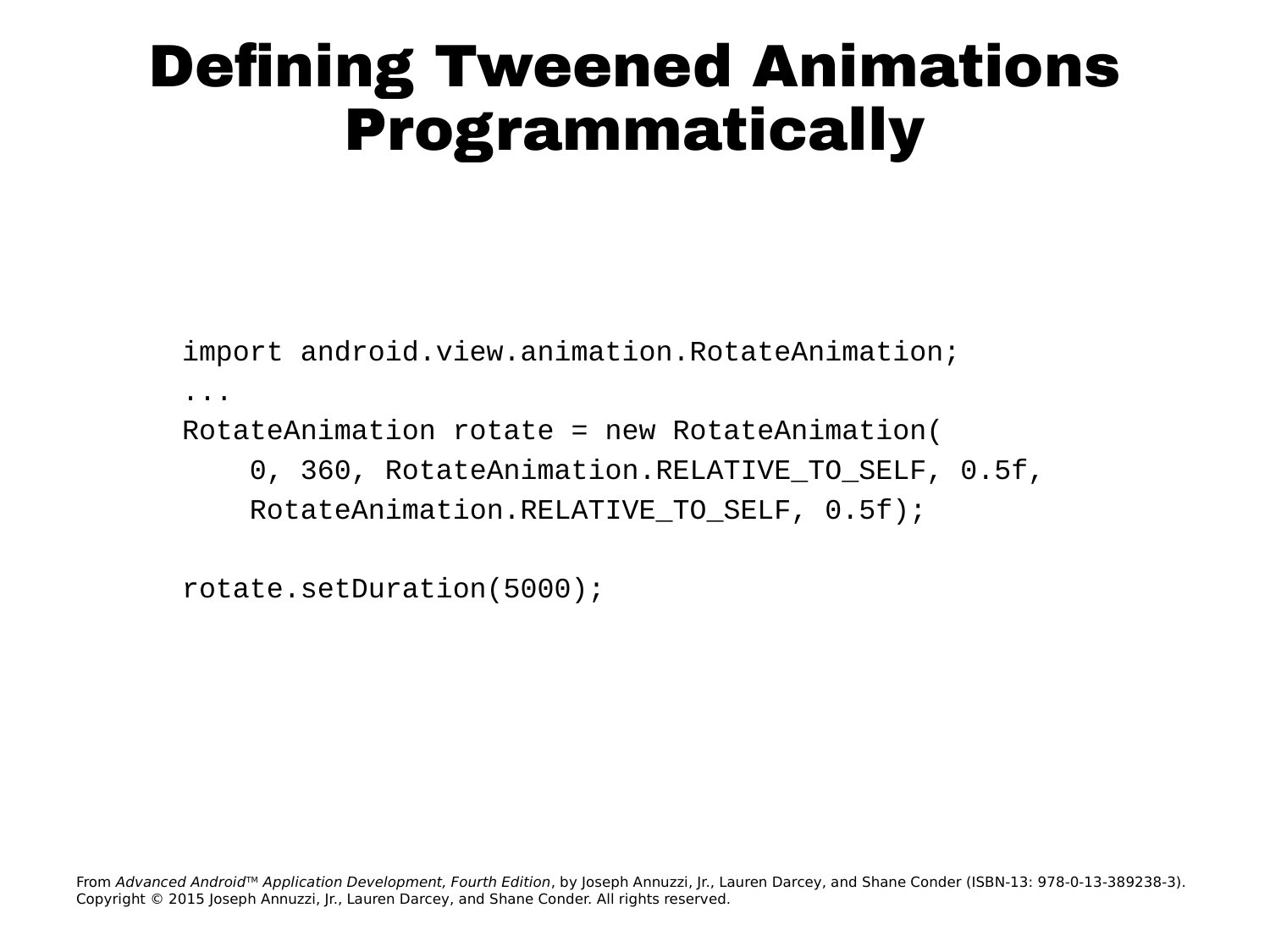

# Defining Tweened Animations Programmatically

import android.view.animation.RotateAnimation;
...
RotateAnimation rotate = new RotateAnimation(
    0, 360, RotateAnimation.RELATIVE_TO_SELF, 0.5f,
    RotateAnimation.RELATIVE_TO_SELF, 0.5f);

rotate.setDuration(5000);
From Advanced AndroidTM Application Development, Fourth Edition, by Joseph Annuzzi, Jr., Lauren Darcey, and Shane Conder (ISBN-13: 978-0-13-389238-3). Copyright © 2015 Joseph Annuzzi, Jr., Lauren Darcey, and Shane Conder. All rights reserved.